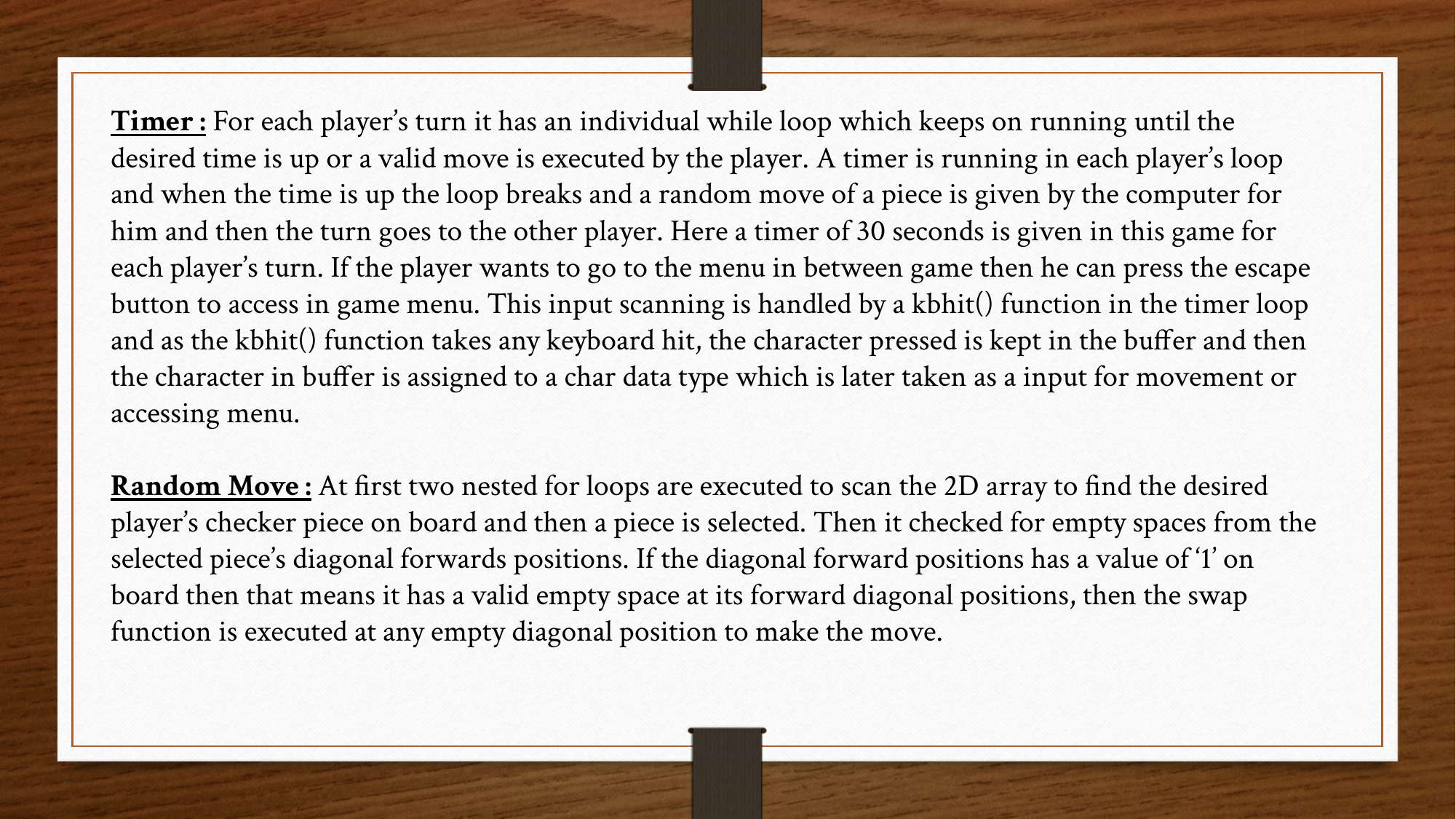

Timer : For each player’s turn it has an individual while loop which keeps on running until the desired time is up or a valid move is executed by the player. A timer is running in each player’s loop and when the time is up the loop breaks and a random move of a piece is given by the computer for him and then the turn goes to the other player. Here a timer of 30 seconds is given in this game for each player’s turn. If the player wants to go to the menu in between game then he can press the escape button to access in game menu. This input scanning is handled by a kbhit() function in the timer loop and as the kbhit() function takes any keyboard hit, the character pressed is kept in the buffer and then the character in buffer is assigned to a char data type which is later taken as a input for movement or accessing menu.

Random Move : At first two nested for loops are executed to scan the 2D array to find the desired player’s checker piece on board and then a piece is selected. Then it checked for empty spaces from the selected piece’s diagonal forwards positions. If the diagonal forward positions has a value of ‘1’ on  board then that means it has a valid empty space at its forward diagonal positions, then the swap function is executed at any empty diagonal position to make the move.